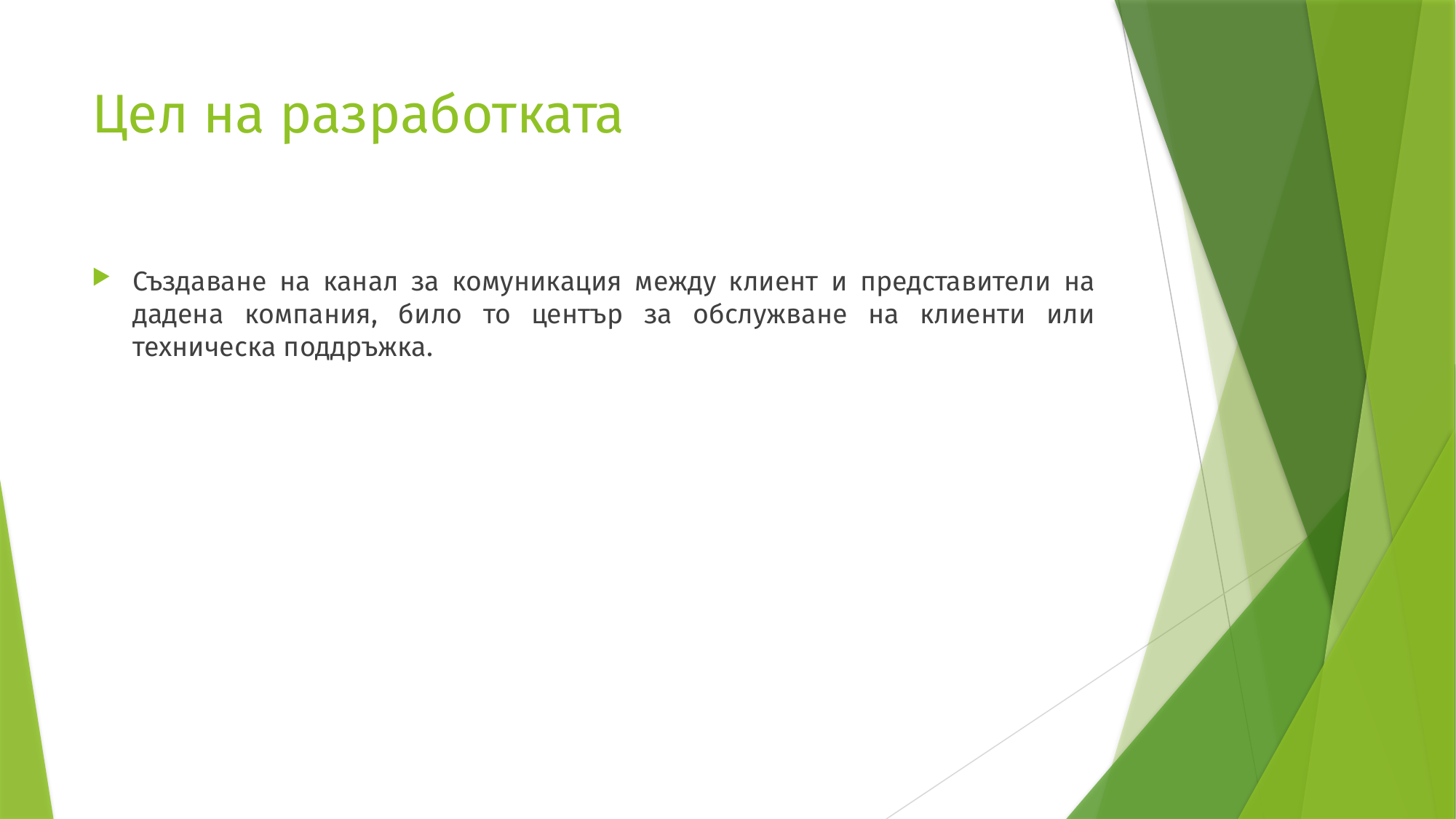

# Цел на разработката
Създаване на канал за комуникация между клиент и представители на дадена компания, било то център за обслужване на клиенти или техническа поддръжка.